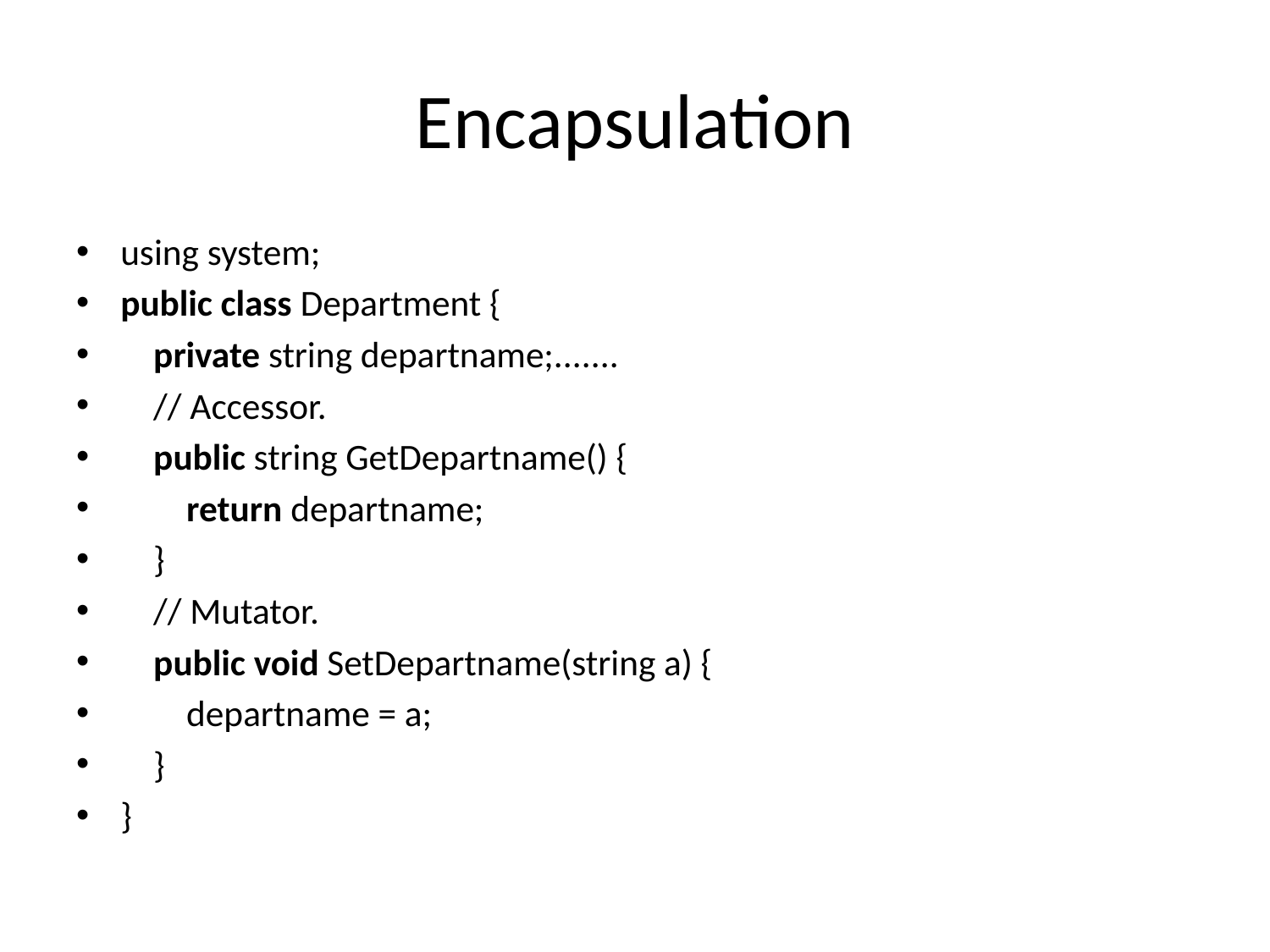

# Encapsulation
using system;
public class Department {
    private string departname;.......
    // Accessor.
    public string GetDepartname() {
        return departname;
    }
    // Mutator.
    public void SetDepartname(string a) {
        departname = a;
    }
}